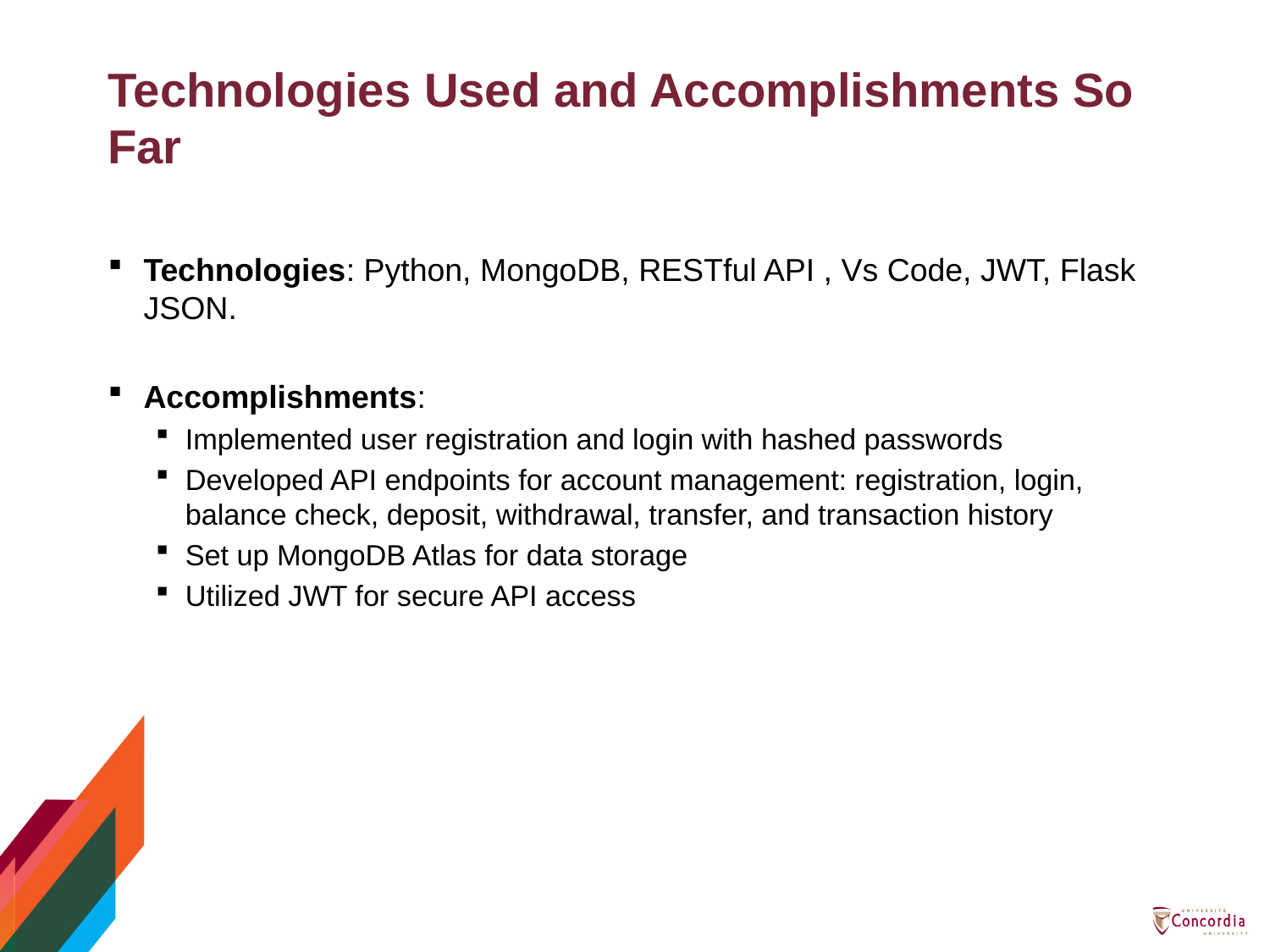

# Technologies Used and Accomplishments So Far
Technologies: Python, MongoDB, RESTful API , Vs Code, JWT, Flask JSON.

Accomplishments:
Implemented user registration and login with hashed passwords
Developed API endpoints for account management: registration, login, balance check, deposit, withdrawal, transfer, and transaction history
Set up MongoDB Atlas for data storage
Utilized JWT for secure API access